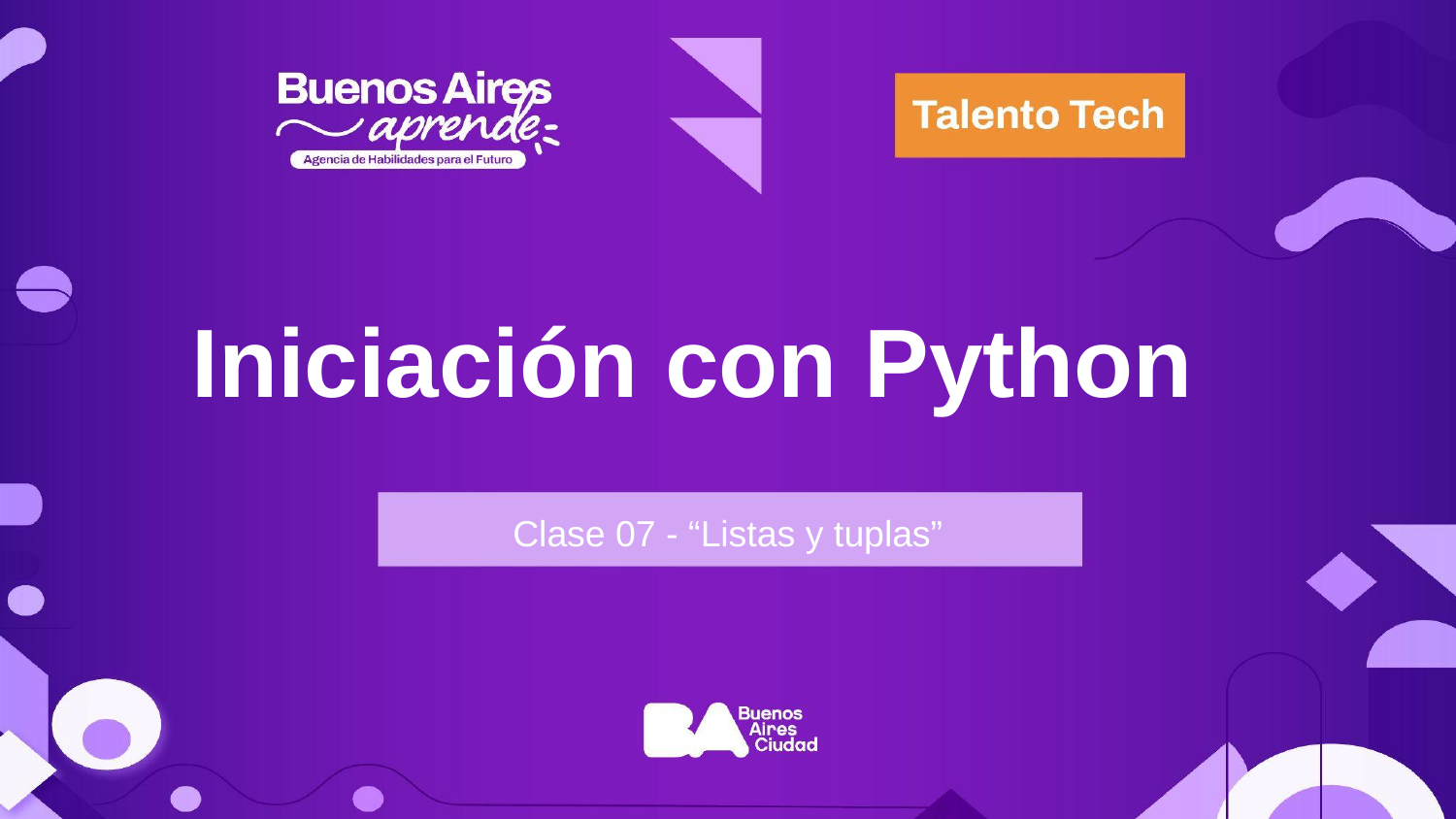

Iniciación con Python

Clase 07 - “Listas y tuplas”